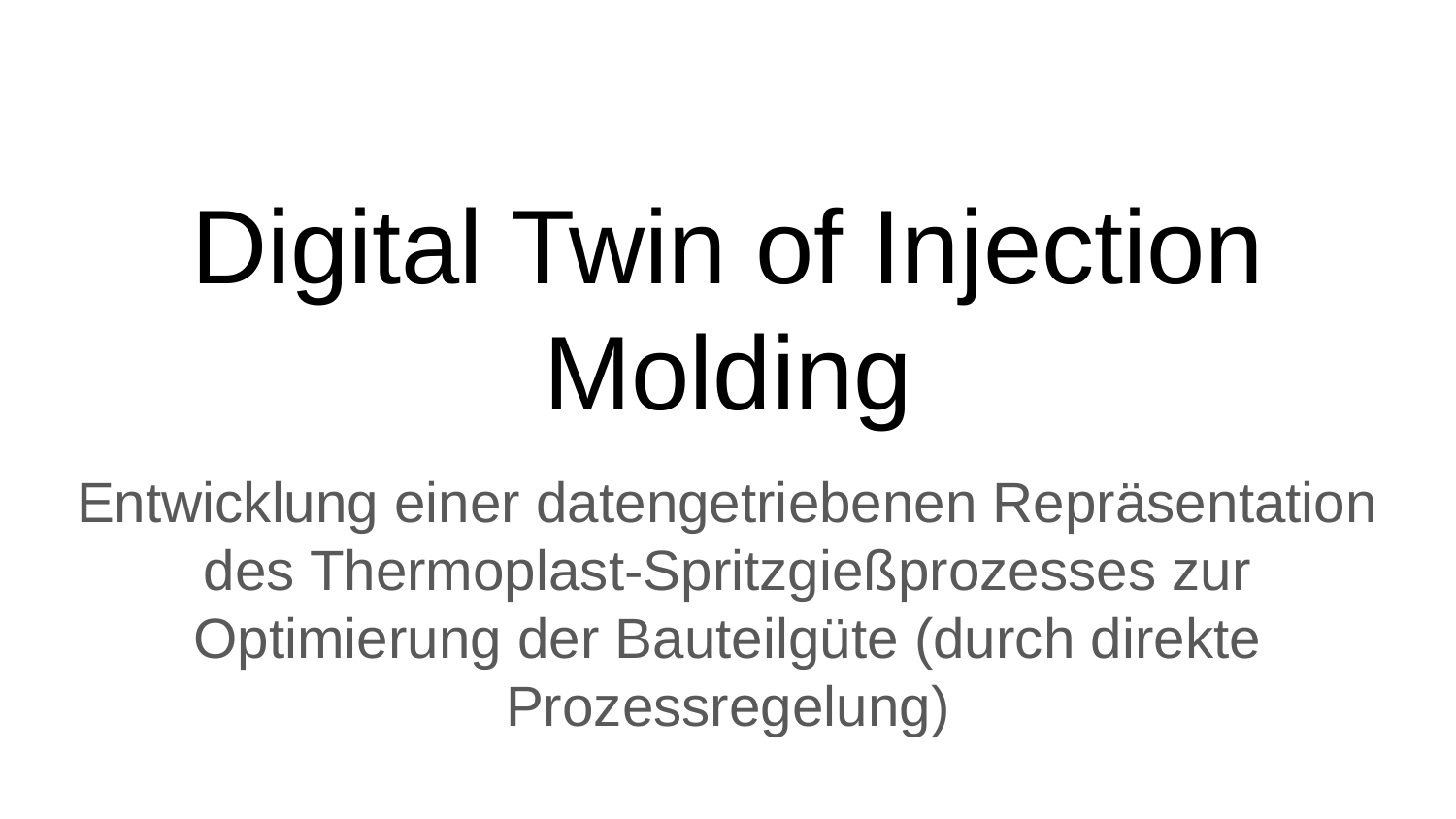

# Digital Twin of Injection Molding
Entwicklung einer datengetriebenen Repräsentation des Thermoplast-Spritzgießprozesses zur Optimierung der Bauteilgüte (durch direkte Prozessregelung)